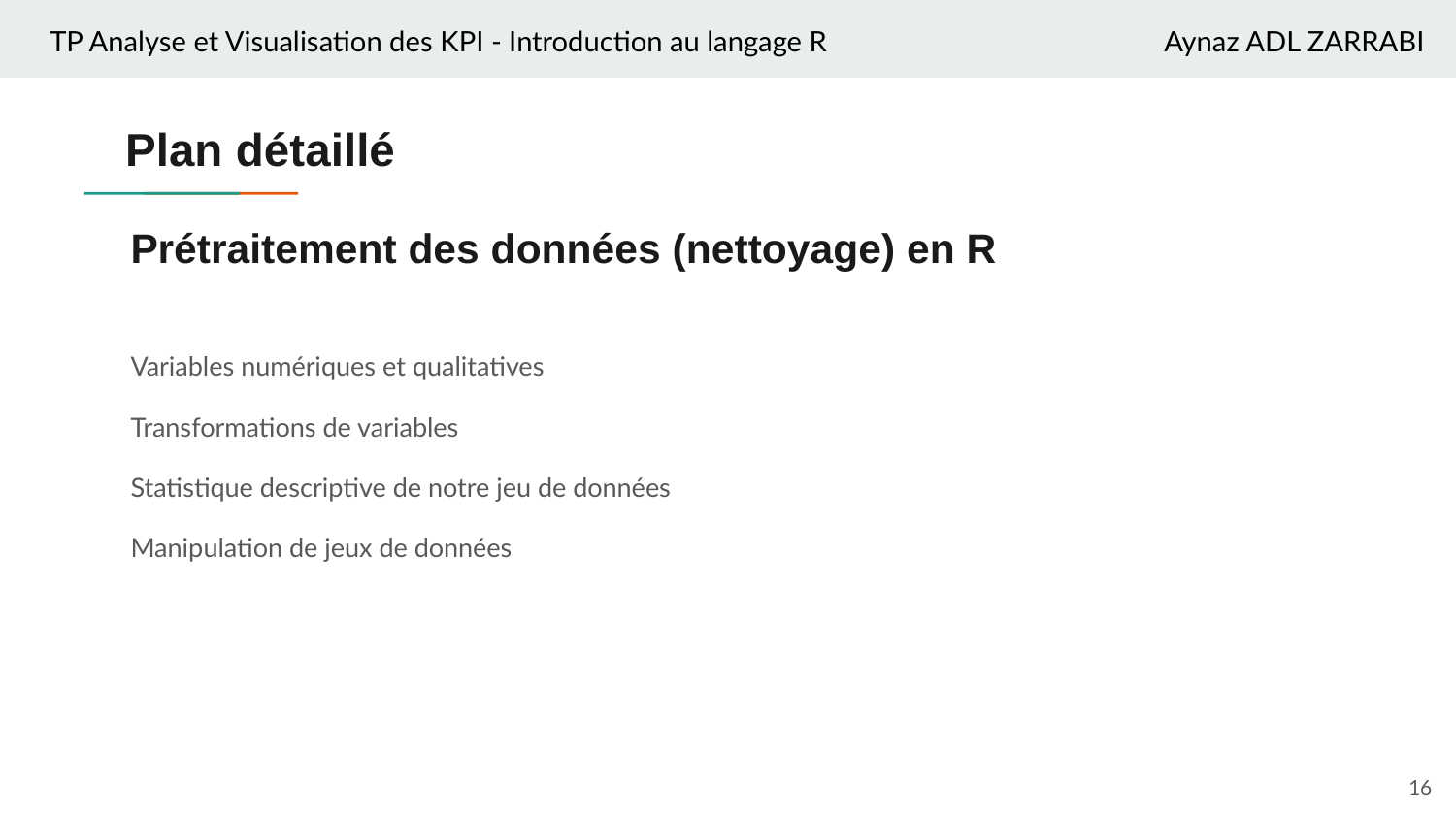

# Plan détaillé
Prétraitement des données (nettoyage) en R
Variables numériques et qualitatives
Transformations de variables
Statistique descriptive de notre jeu de données
Manipulation de jeux de données
16